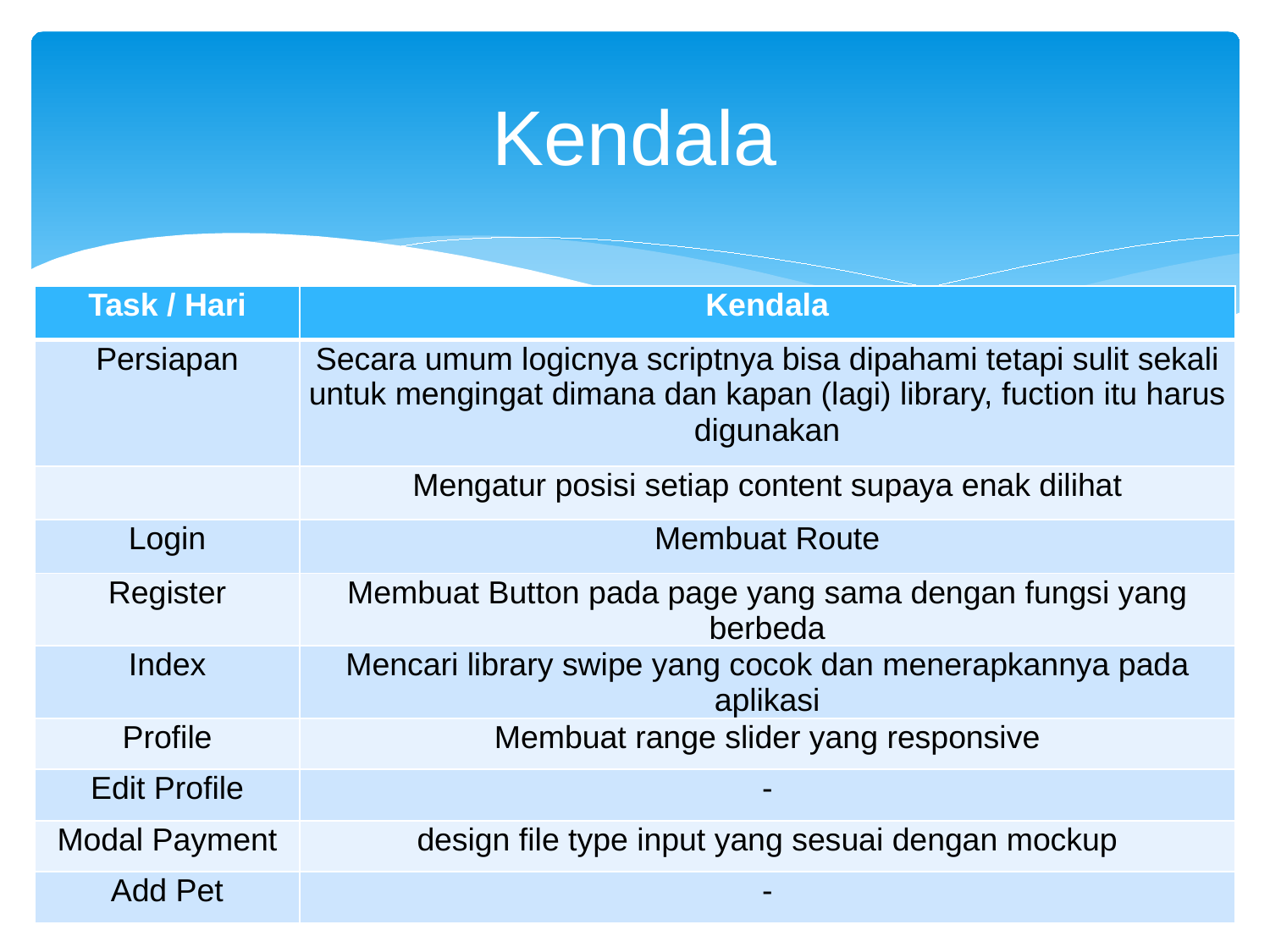

# Kendala
| Task / Hari | Kendala |
| --- | --- |
| Persiapan | Secara umum logicnya scriptnya bisa dipahami tetapi sulit sekali untuk mengingat dimana dan kapan (lagi) library, fuction itu harus digunakan |
|  | Mengatur posisi setiap content supaya enak dilihat |
| Login | Membuat Route |
| Register | Membuat Button pada page yang sama dengan fungsi yang berbeda |
| Index | Mencari library swipe yang cocok dan menerapkannya pada aplikasi |
| Profile | Membuat range slider yang responsive |
| Edit Profile | - |
| Modal Payment | design file type input yang sesuai dengan mockup |
| Add Pet | - |